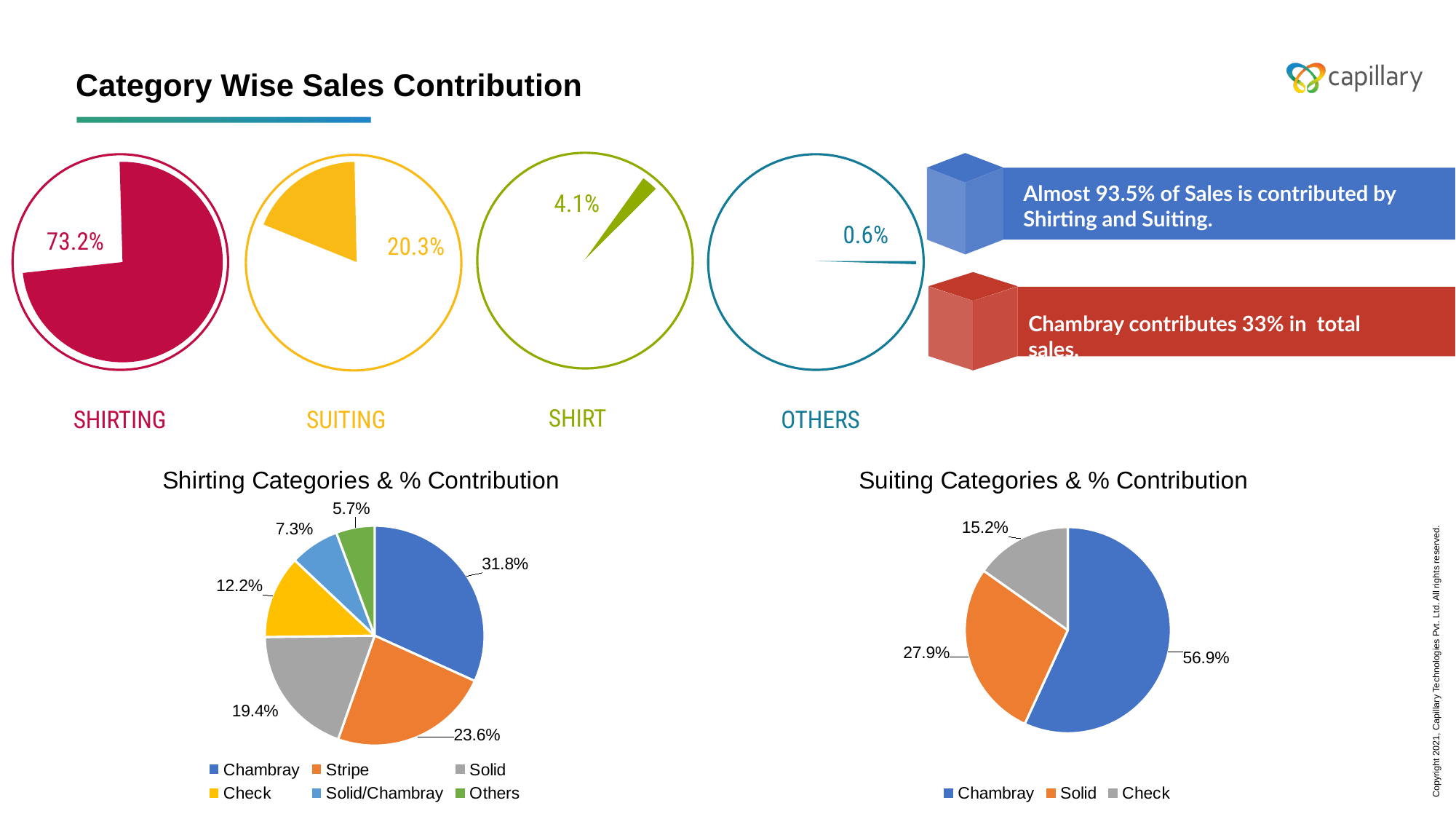

# Category Wise Sales Contribution

4.1%

73.2%

0.6%

20.3%
SHIRT
SHIRTING
SUITING
OTHERS

Almost 93.5% of Sales is contributed by Shirting and Suiting.

Chambray contributes 33% in  total sales.

### Chart: Shirting Categories & % Contribution

| Category |  |
|---|---|
| Chambray | 0.3176874585185748 |
| Stripe | 0.23631984393633496 |
| Solid | 0.19395878362250094 |
| Check | 0.12235504497039888 |
| Solid/Chambray | 0.07290420045712184 |
| Others | 0.0567746684950686 |

### Chart: Suiting Categories & % Contribution

| Category |  |
|---|---|
| Chambray | 0.568617187348852 |
| Solid | 0.2791958853088952 |
| Check | 0.15218692734225273 |